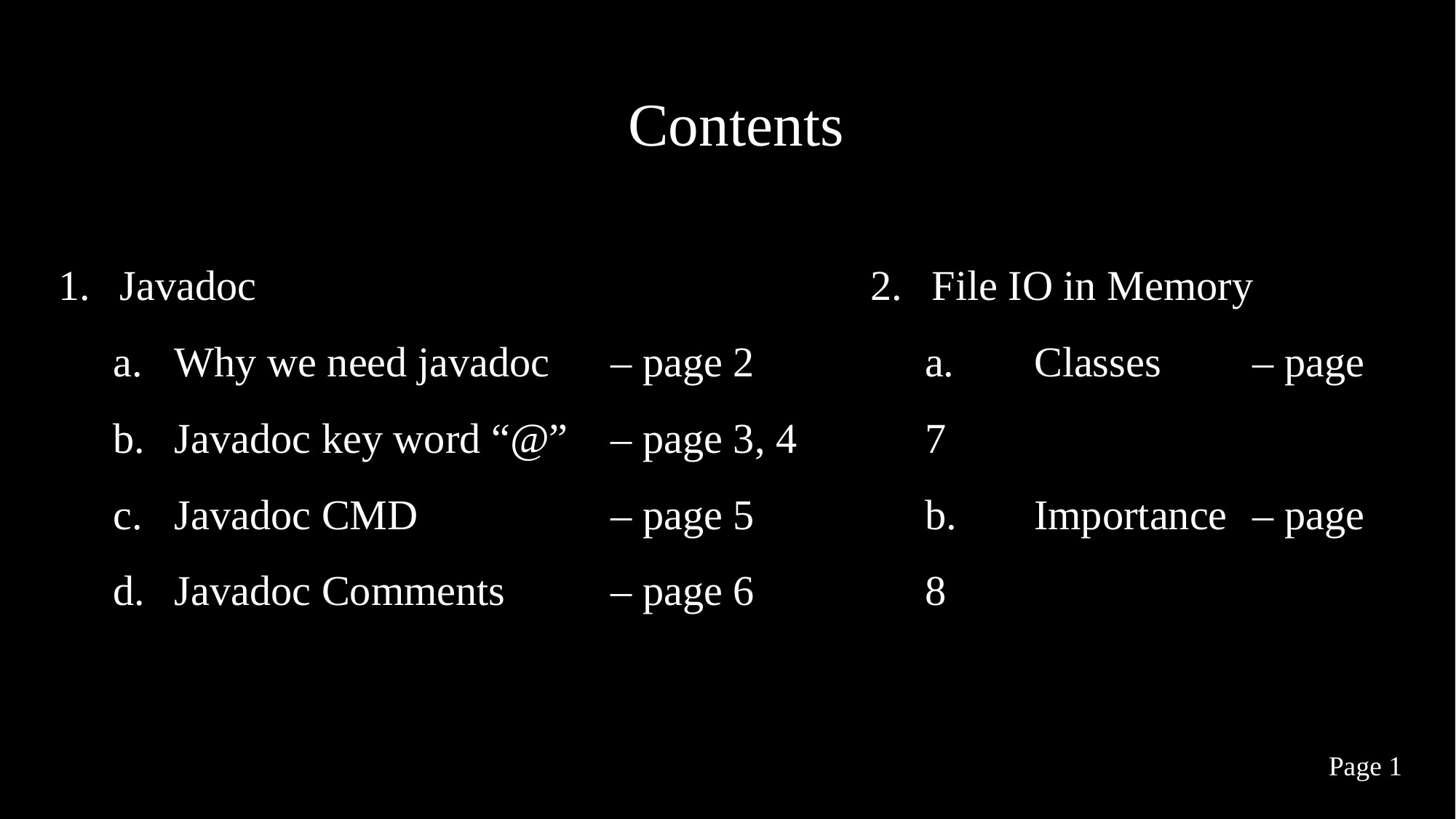

Contents
Javadoc
Why we need javadoc 	– page 2
Javadoc key word “@” 	– page 3, 4
Javadoc CMD 		– page 5
Javadoc Comments	– page 6
File IO in Memory
a.	Classes	– page 7
b.	Importance	– page 8
Page 1